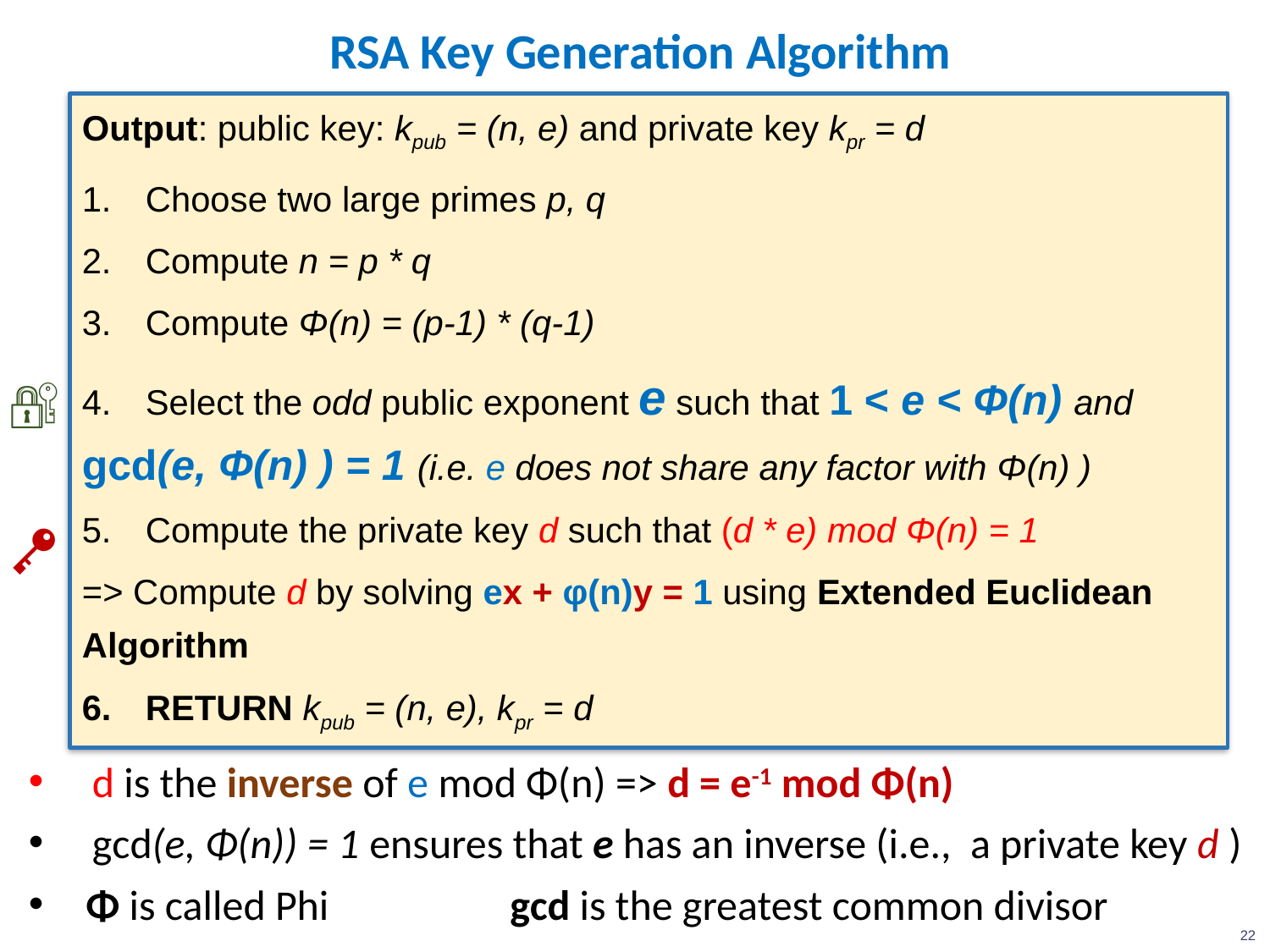

# RSA Key Generation Algorithm

Output: public key: kpub = (n, e) and private key kpr = d
Choose two large primes p, q
Compute n = p * q
Compute Φ(n) = (p-1) * (q-1)
Select the odd public exponent e such that 1 < e < Φ(n) and
gcd(e, Φ(n) ) = 1 (i.e. e does not share any factor with Φ(n) )
Compute the private key d such that (d * e) mod Φ(n) = 1
=> Compute d by solving ex + φ(n)y = 1 using Extended Euclidean Algorithm
RETURN kpub = (n, e), kpr = d

🔐
🔑
d is the inverse of e mod Φ(n) => d = e-1 mod Φ(n)
gcd(e, Φ(n)) = 1 ensures that e has an inverse (i.e.,  a private key d )
 Φ is called Phi                   gcd is the greatest common divisor
22